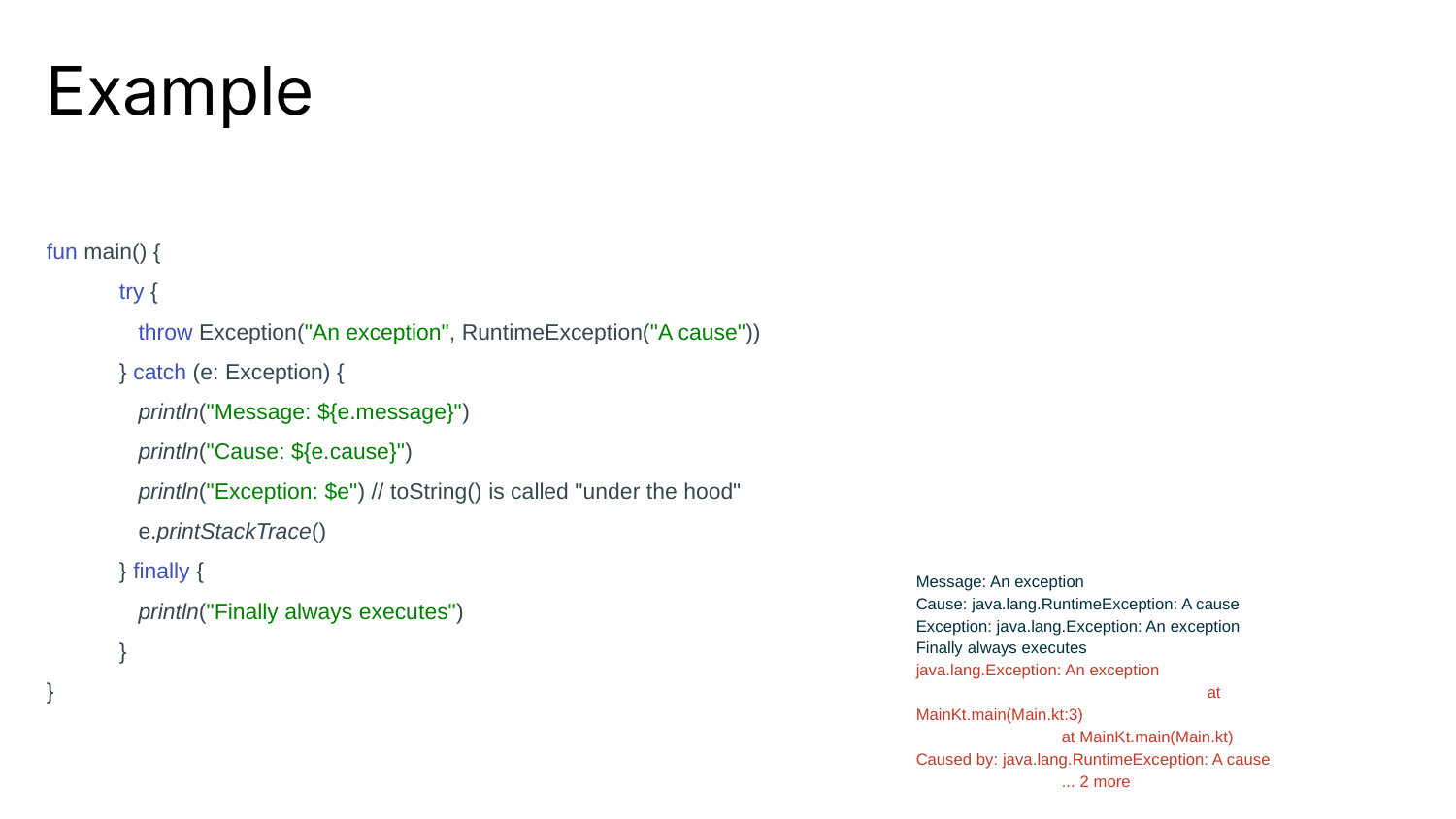

# Example
fun main() {
try {
   throw Exception("An exception", RuntimeException("A cause"))
} catch (e: Exception) {
   println("Message: ${e.message}")
   println("Cause: ${e.cause}")
   println("Exception: $e") // toString() is called "under the hood"
   e.printStackTrace()
} finally {
   println("Finally always executes")
}
}
Message: An exception
Cause: java.lang.RuntimeException: A cause
Exception: java.lang.Exception: An exception
Finally always executes
java.lang.Exception: An exception
		at MainKt.main(Main.kt:3)
	at MainKt.main(Main.kt)
Caused by: java.lang.RuntimeException: A cause
	... 2 more